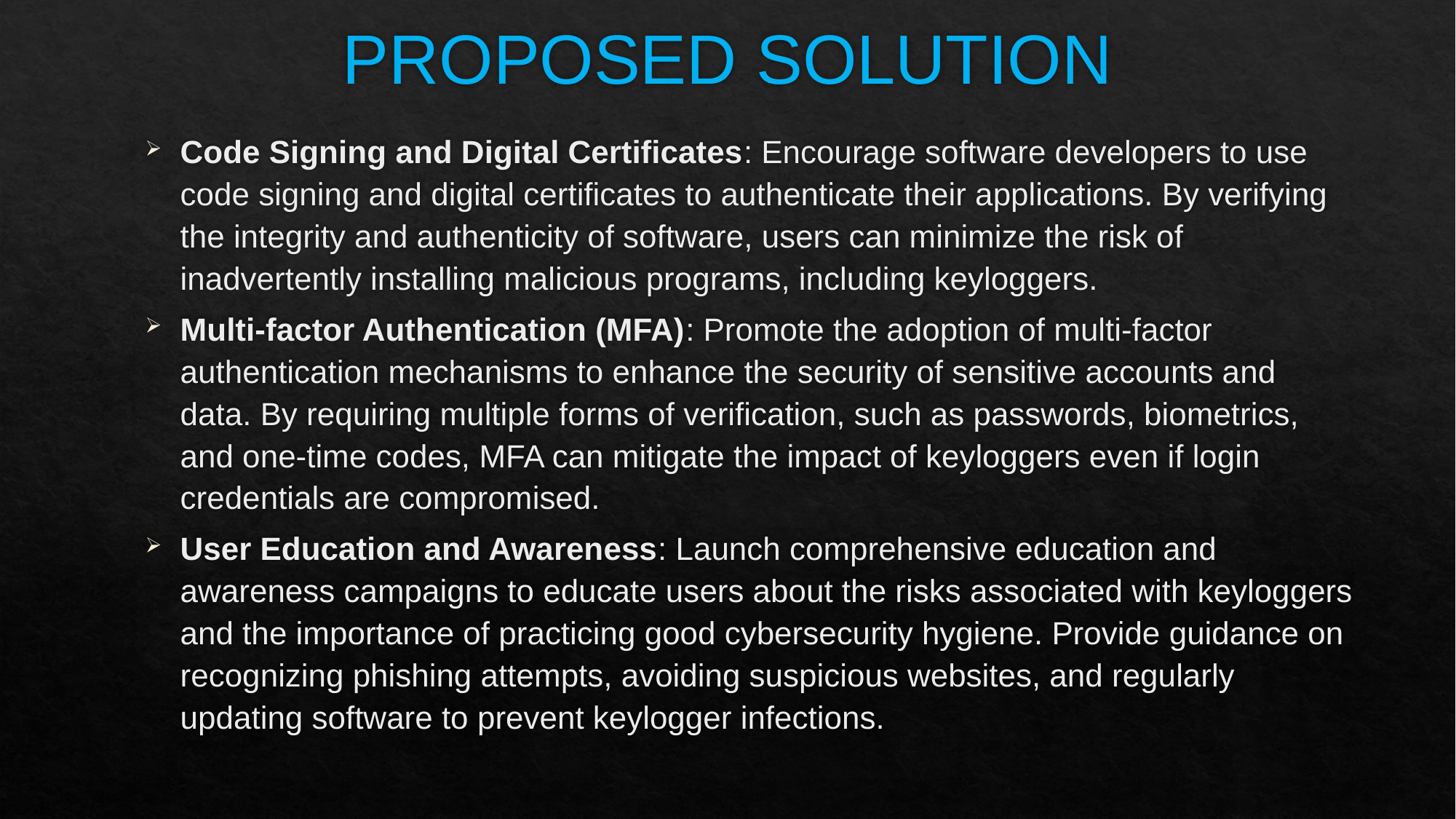

# PROPOSED SOLUTION

Code Signing and Digital Certificates: Encourage software developers to use code signing and digital certificates to authenticate their applications. By verifying the integrity and authenticity of software, users can minimize the risk of inadvertently installing malicious programs, including keyloggers.
Multi-factor Authentication (MFA): Promote the adoption of multi-factor authentication mechanisms to enhance the security of sensitive accounts and data. By requiring multiple forms of verification, such as passwords, biometrics, and one-time codes, MFA can mitigate the impact of keyloggers even if login credentials are compromised.
User Education and Awareness: Launch comprehensive education and awareness campaigns to educate users about the risks associated with keyloggers and the importance of practicing good cybersecurity hygiene. Provide guidance on recognizing phishing attempts, avoiding suspicious websites, and regularly updating software to prevent keylogger infections.